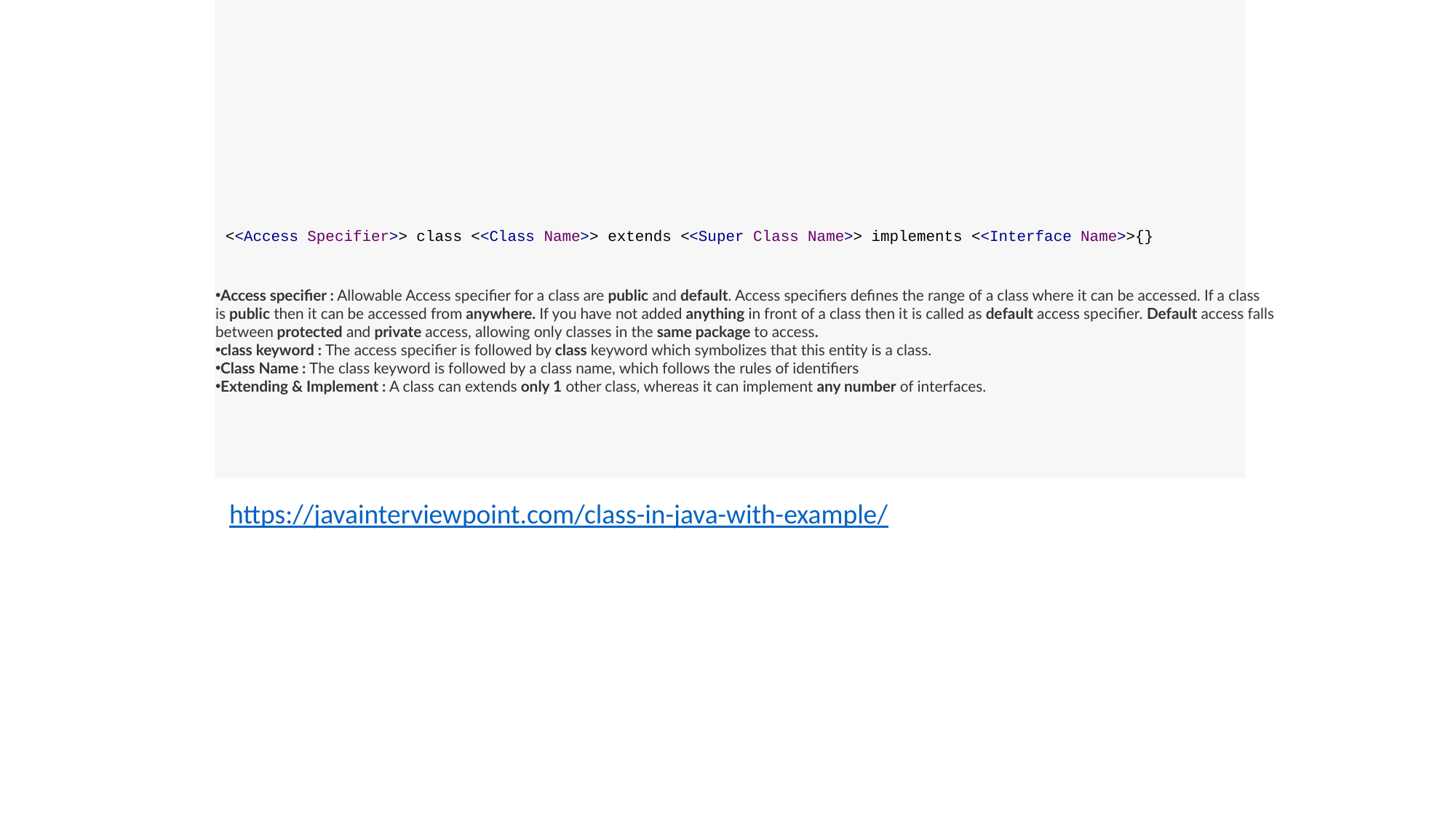

# Java Class
<<Access Specifier>> class <<Class Name>> extends <<Super Class Name>> implements <<Interface Name>>{}
Access specifier : Allowable Access specifier for a class are public and default. Access specifiers defines the range of a class where it can be accessed. If a class is public then it can be accessed from anywhere. If you have not added anything in front of a class then it is called as default access specifier. Default access falls between protected and private access, allowing only classes in the same package to access.
class keyword : The access specifier is followed by class keyword which symbolizes that this entity is a class.
Class Name : The class keyword is followed by a class name, which follows the rules of identifiers
Extending & Implement : A class can extends only 1 other class, whereas it can implement any number of interfaces.
https://javainterviewpoint.com/class-in-java-with-example/